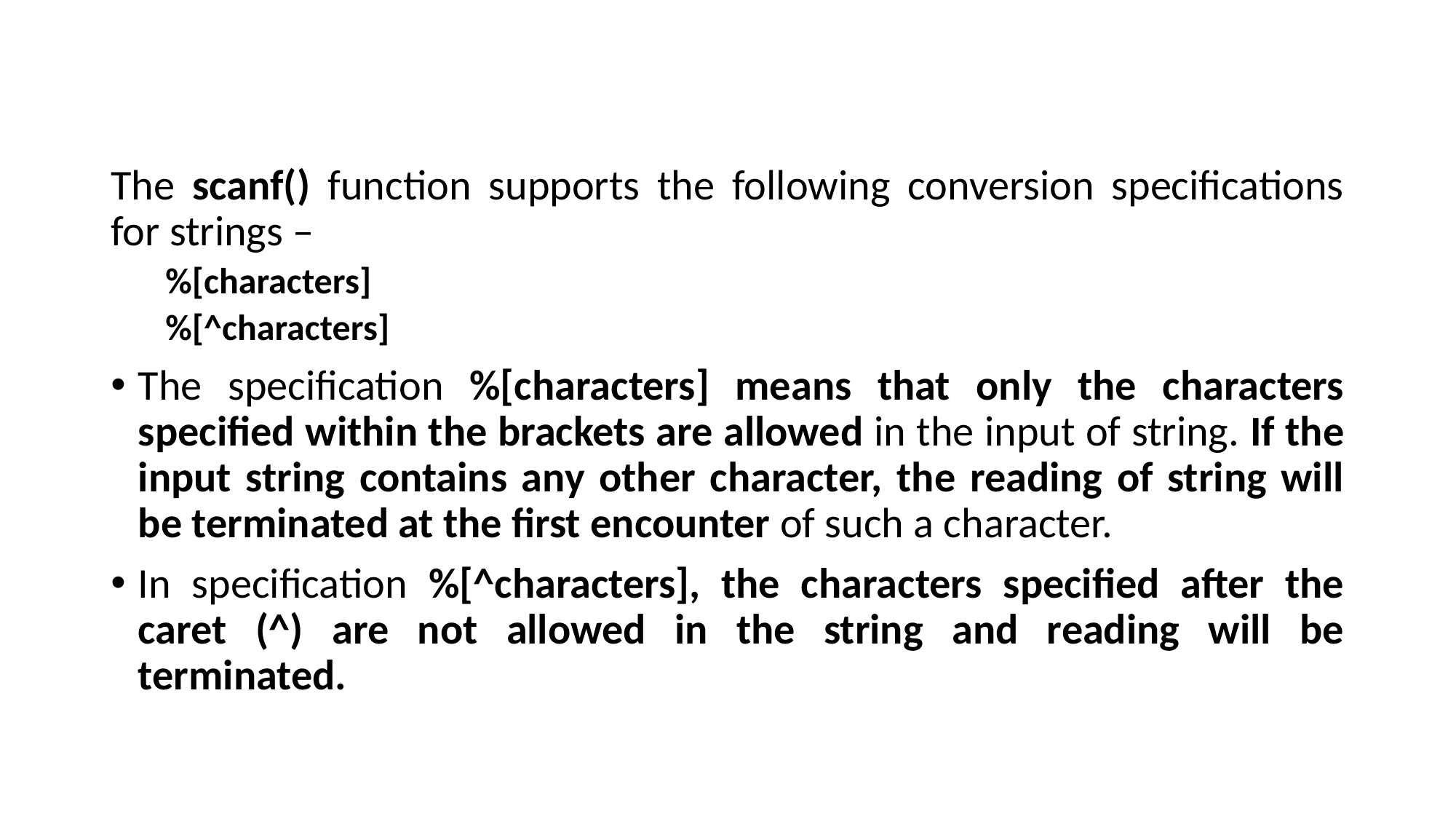

The scanf() function supports the following conversion specifications for strings –
%[characters]
%[^characters]
The specification %[characters] means that only the characters specified within the brackets are allowed in the input of string. If the input string contains any other character, the reading of string will be terminated at the first encounter of such a character.
In specification %[^characters], the characters specified after the caret (^) are not allowed in the string and reading will be terminated.